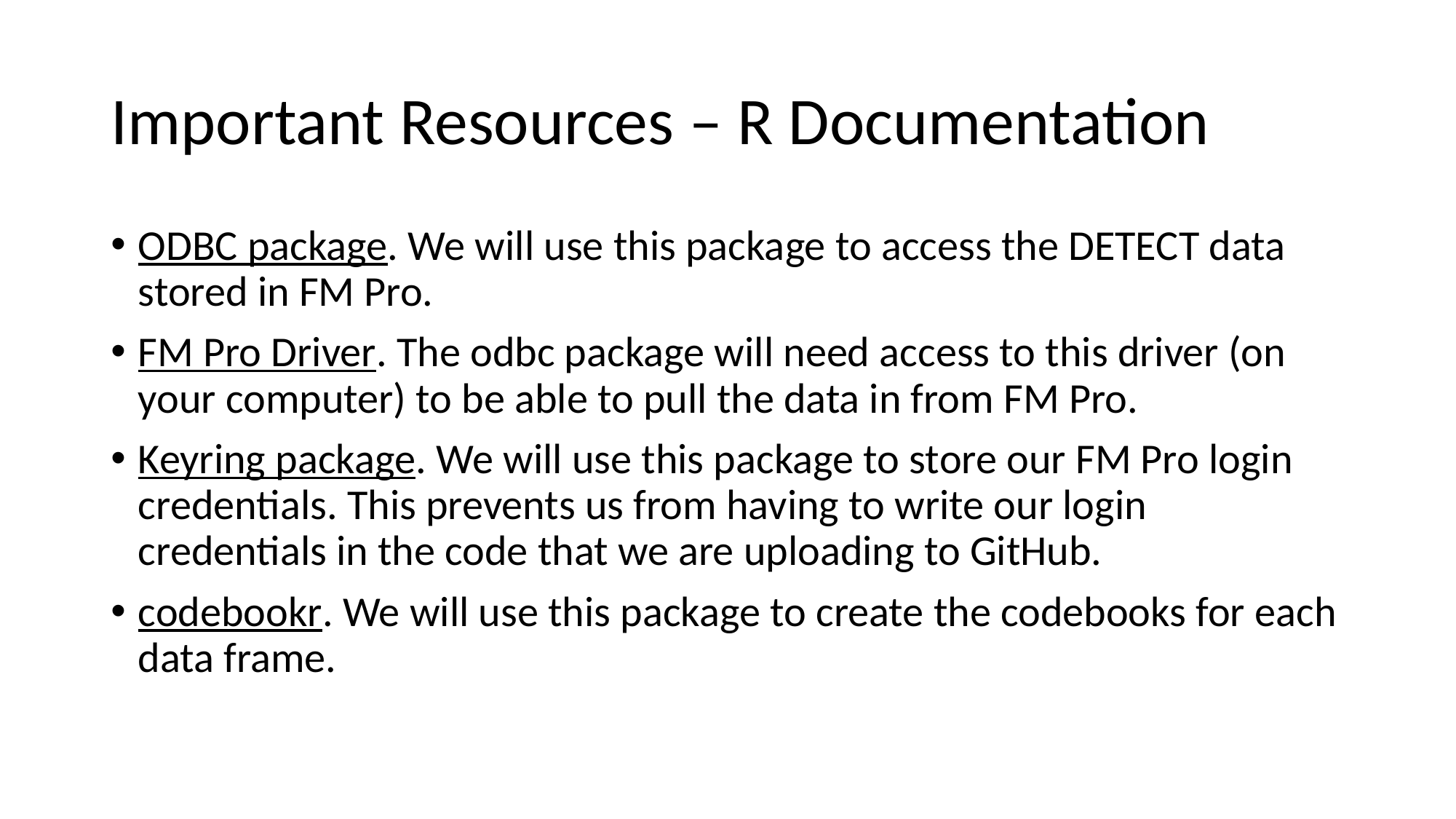

# Important Resources – R Documentation
ODBC package. We will use this package to access the DETECT data stored in FM Pro.
FM Pro Driver. The odbc package will need access to this driver (on your computer) to be able to pull the data in from FM Pro.
Keyring package. We will use this package to store our FM Pro login credentials. This prevents us from having to write our login credentials in the code that we are uploading to GitHub.
codebookr. We will use this package to create the codebooks for each data frame.